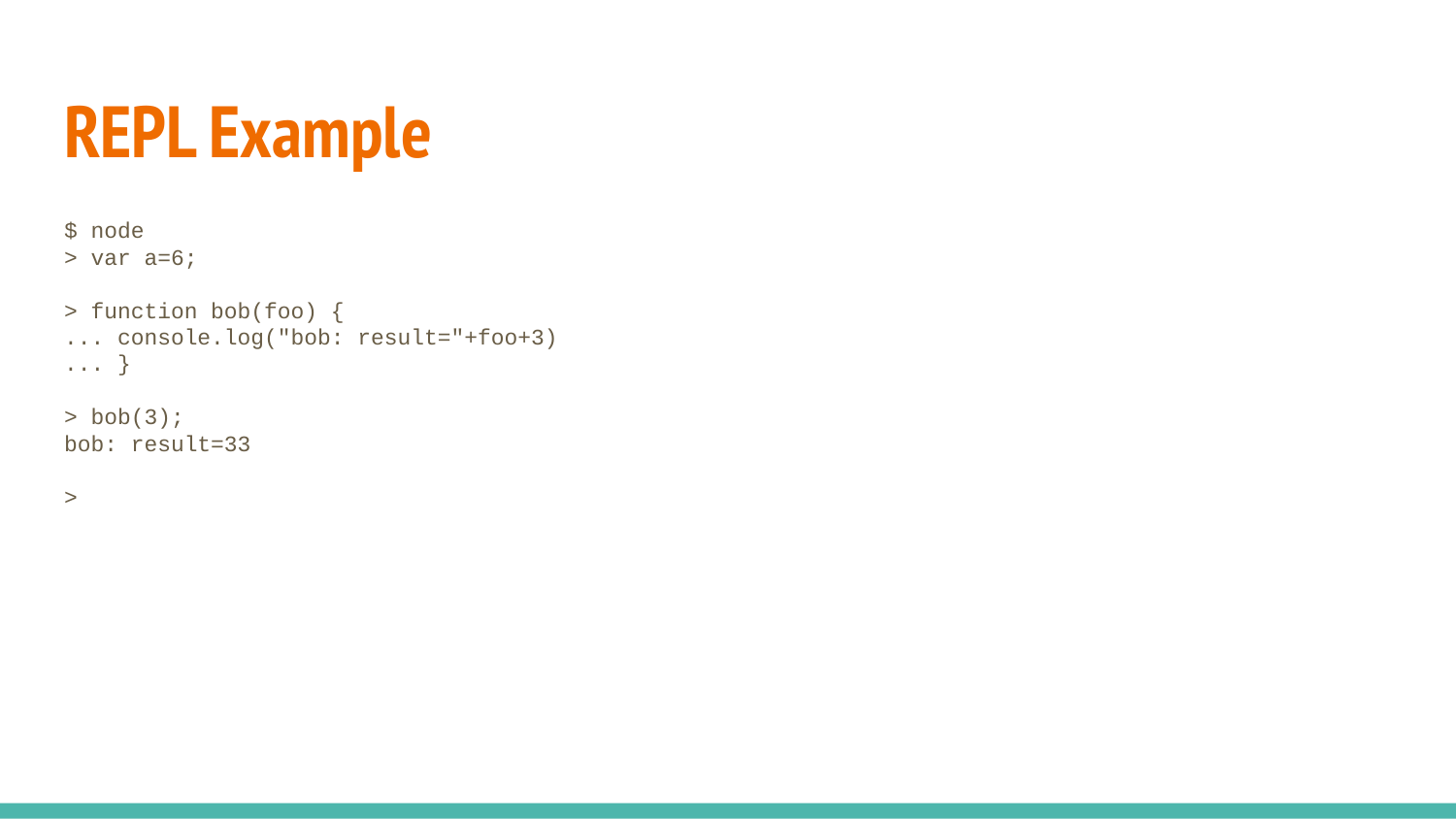

# REPL Example
$ node
> var a=6;

> function bob(foo) {
... console.log("bob: result="+foo+3)
... }

> bob(3);
bob: result=33

>